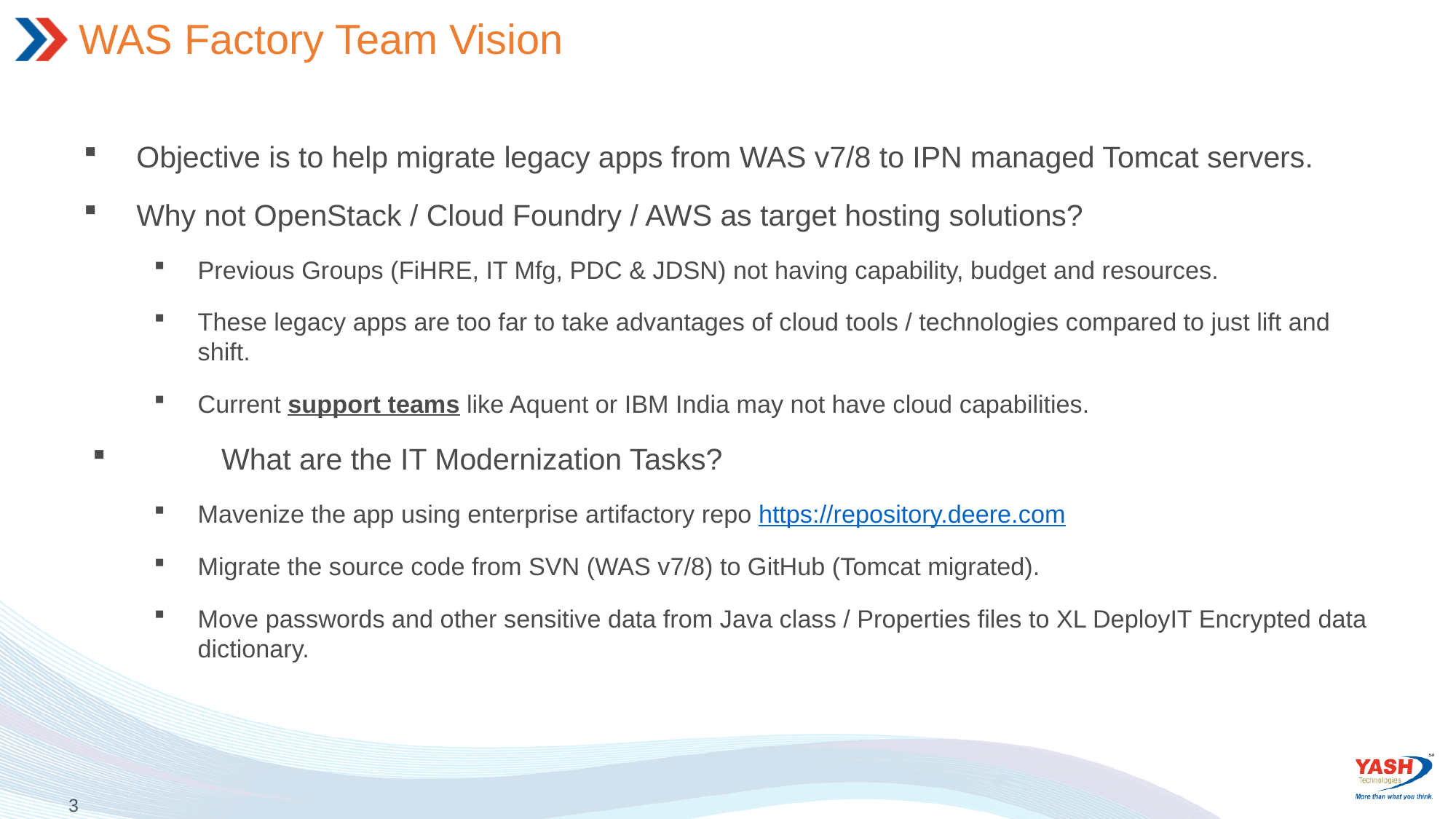

# WAS Factory Team Vision
Objective is to help migrate legacy apps from WAS v7/8 to IPN managed Tomcat servers.
Why not OpenStack / Cloud Foundry / AWS as target hosting solutions?
Previous Groups (FiHRE, IT Mfg, PDC & JDSN) not having capability, budget and resources.
These legacy apps are too far to take advantages of cloud tools / technologies compared to just lift and shift.
Current support teams like Aquent or IBM India may not have cloud capabilities.
	What are the IT Modernization Tasks?
Mavenize the app using enterprise artifactory repo https://repository.deere.com
Migrate the source code from SVN (WAS v7/8) to GitHub (Tomcat migrated).
Move passwords and other sensitive data from Java class / Properties files to XL DeployIT Encrypted data dictionary.